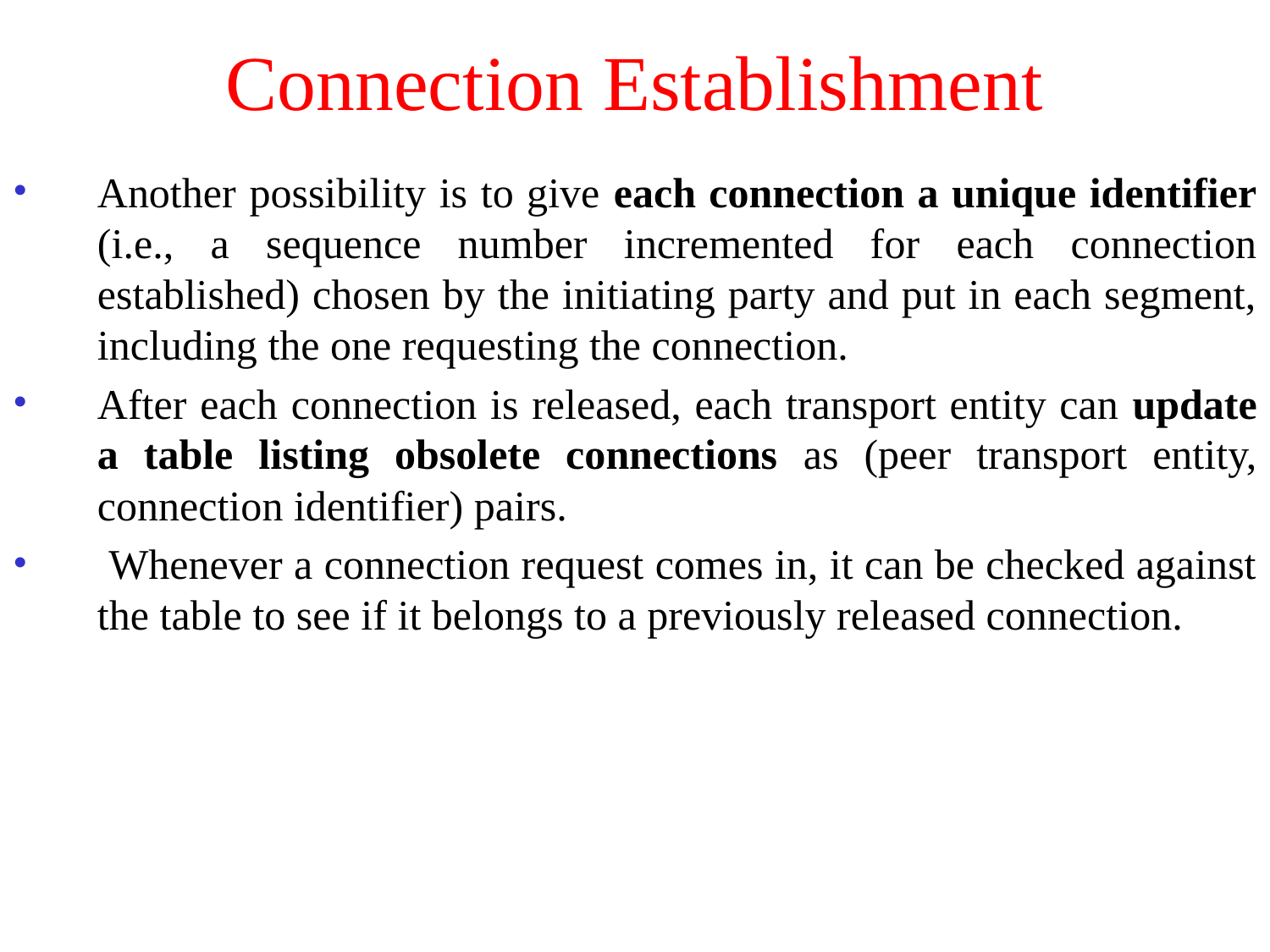

# Connection Establishment
Another possibility is to give each connection a unique identifier (i.e., a sequence number incremented for each connection established) chosen by the initiating party and put in each segment, including the one requesting the connection.
After each connection is released, each transport entity can update a table listing obsolete connections as (peer transport entity, connection identifier) pairs.
 Whenever a connection request comes in, it can be checked against the table to see if it belongs to a previously released connection.